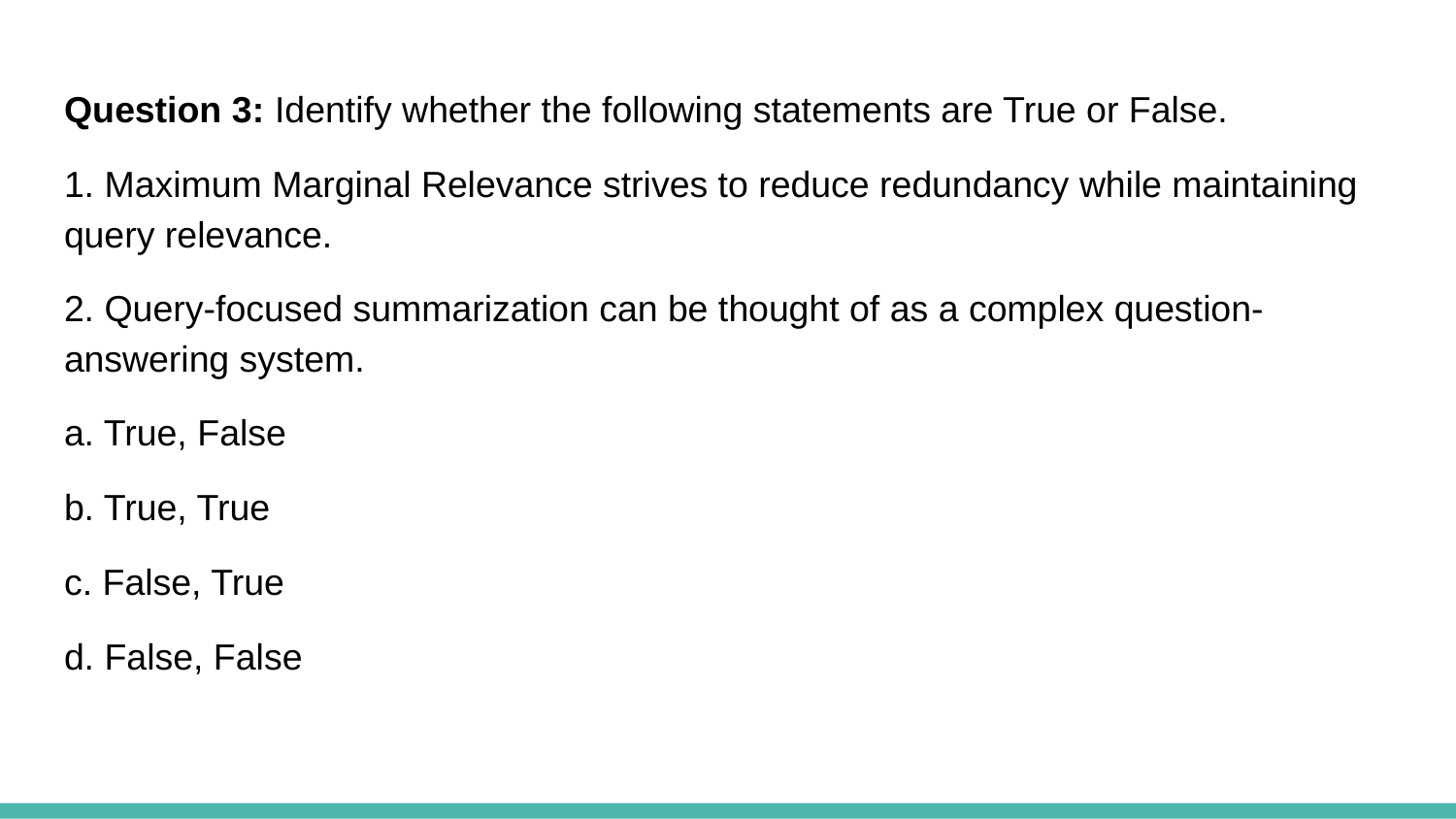

Question 3: Identify whether the following statements are True or False.
1. Maximum Marginal Relevance strives to reduce redundancy while maintaining query relevance.
2. Query-focused summarization can be thought of as a complex question-answering system.
a. True, False
b. True, True
c. False, True
d. False, False